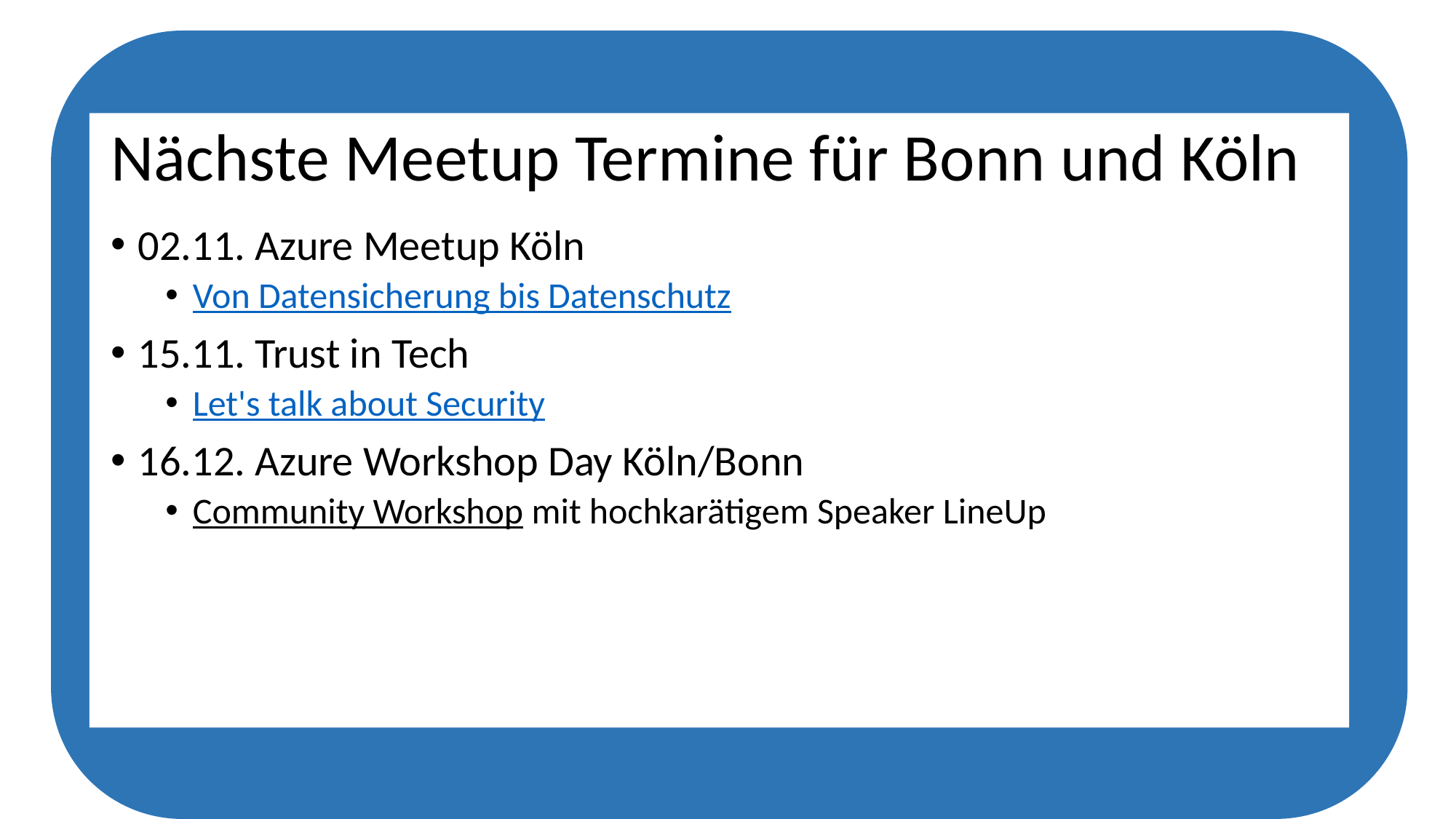

# Nächste Meetup Termine für Bonn und Köln
02.11. Azure Meetup Köln
Von Datensicherung bis Datenschutz
15.11. Trust in Tech
Let's talk about Security
16.12. Azure Workshop Day Köln/Bonn
Community Workshop mit hochkarätigem Speaker LineUp